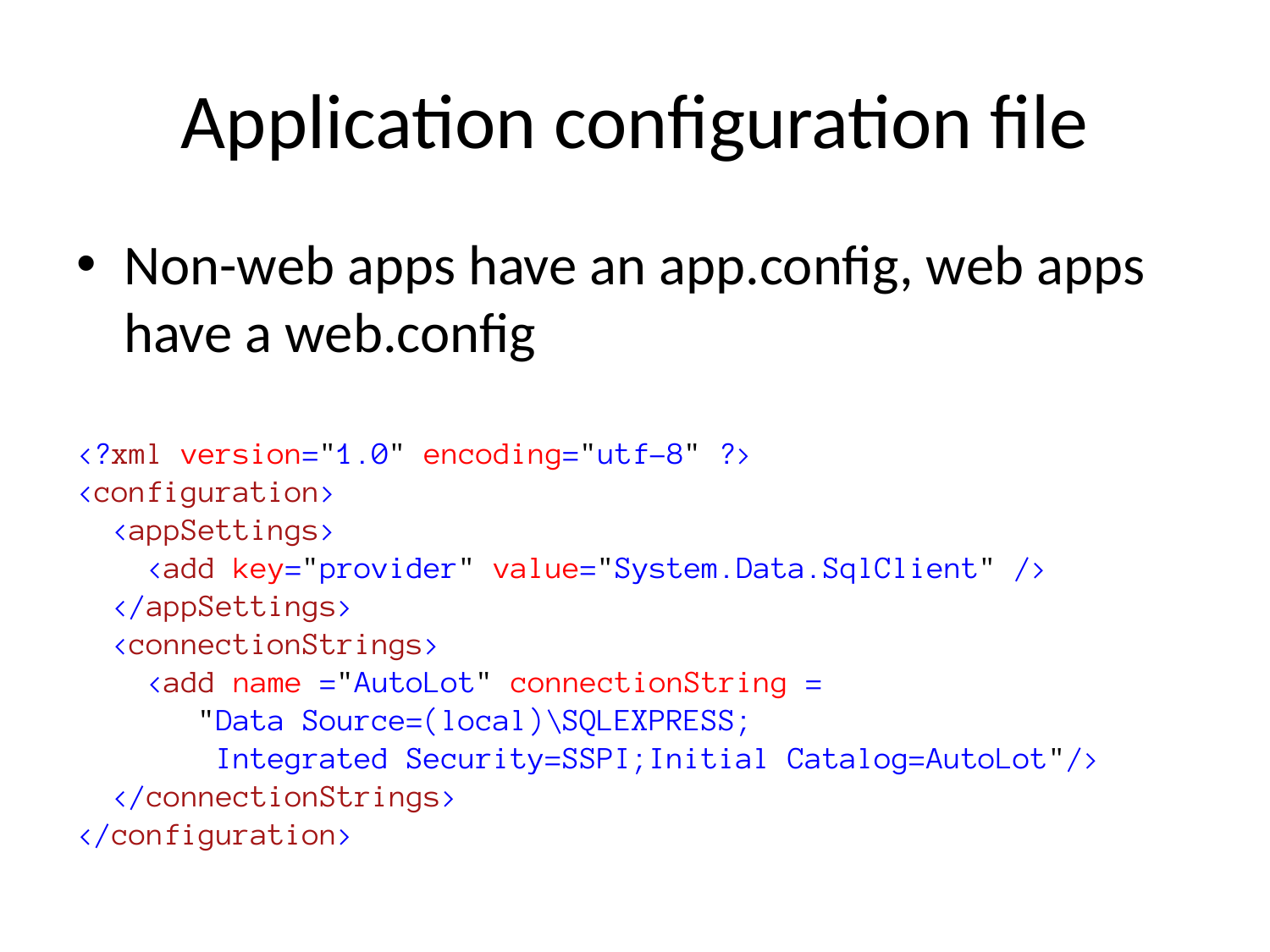

# Application configuration file
Non-web apps have an app.config, web apps have a web.config
<?xml version="1.0" encoding="utf-8" ?>
<configuration>
  <appSettings>
    <add key="provider" value="System.Data.SqlClient" />
  </appSettings>
  <connectionStrings>
    <add name ="AutoLot" connectionString =
       "Data Source=(local)\SQLEXPRESS;
        Integrated Security=SSPI;Initial Catalog=AutoLot"/>
  </connectionStrings>
</configuration>